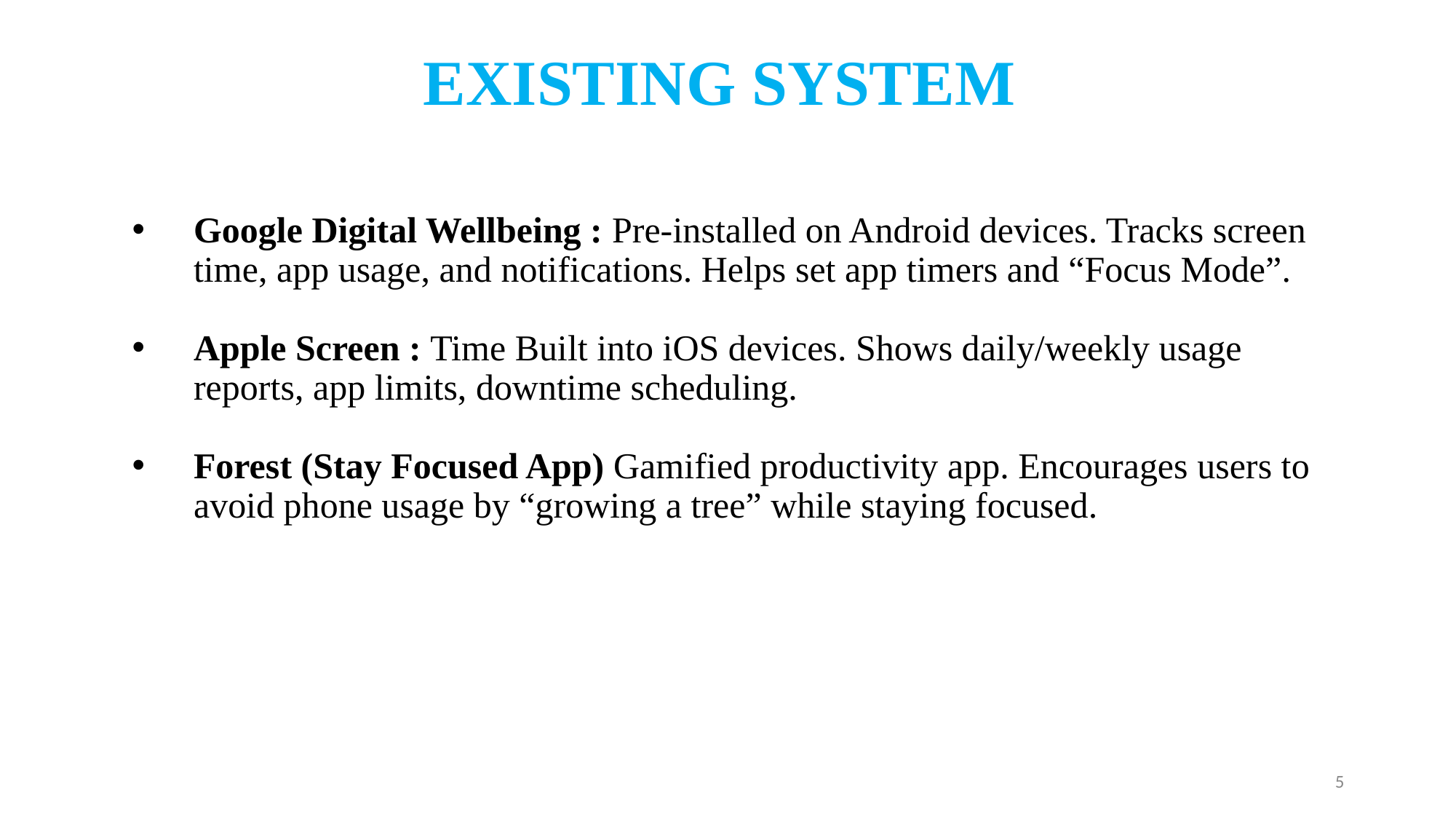

# EXISTING SYSTEM

Google Digital Wellbeing : Pre-installed on Android devices. Tracks screen time, app usage, and notifications. Helps set app timers and “Focus Mode”.

Apple Screen : Time Built into iOS devices. Shows daily/weekly usage reports, app limits, downtime scheduling.

Forest (Stay Focused App) Gamified productivity app. Encourages users to avoid phone usage by “growing a tree” while staying focused.

5